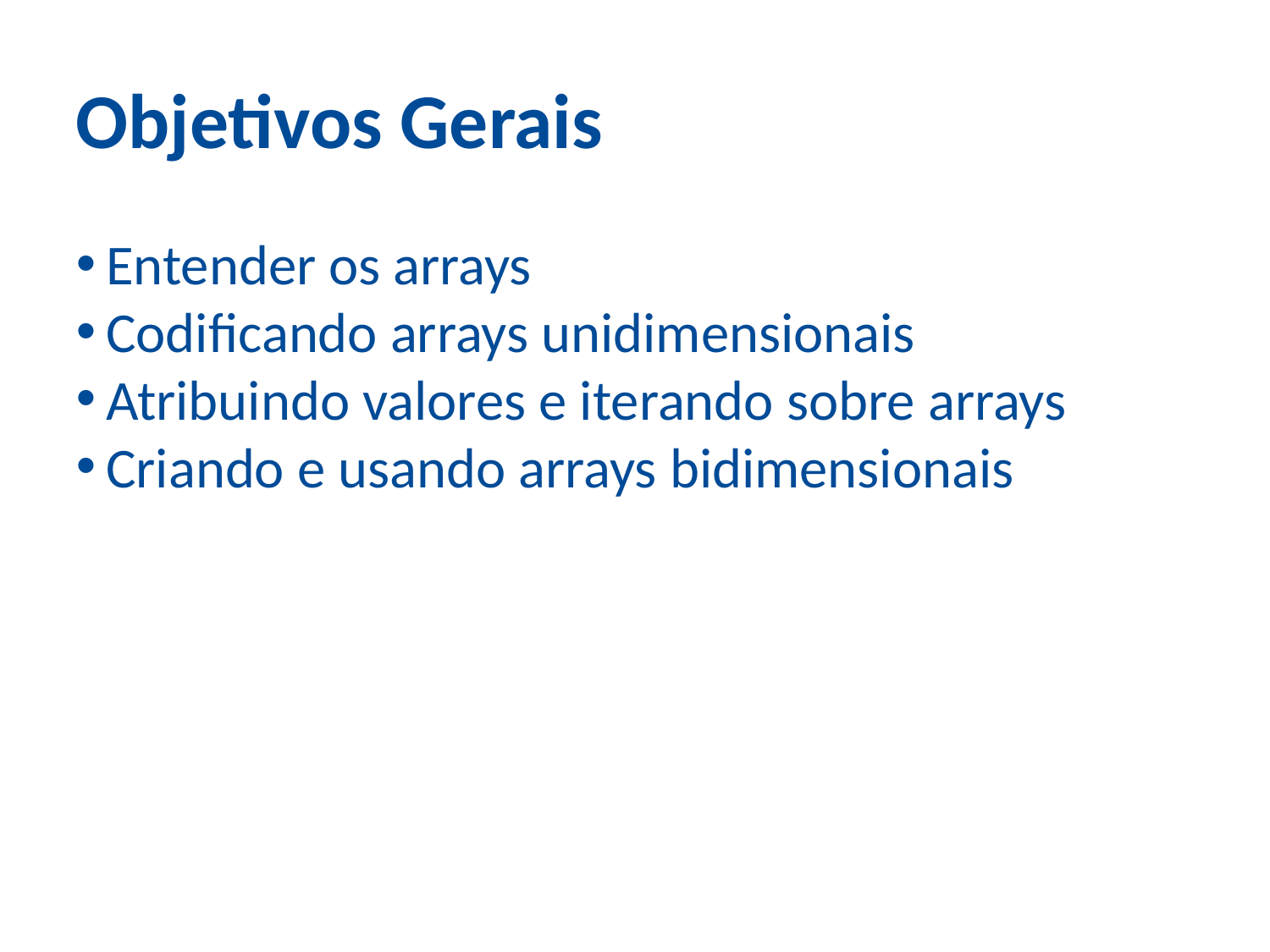

Objetivos Gerais
Entender os arrays
Codificando arrays unidimensionais
Atribuindo valores e iterando sobre arrays
Criando e usando arrays bidimensionais